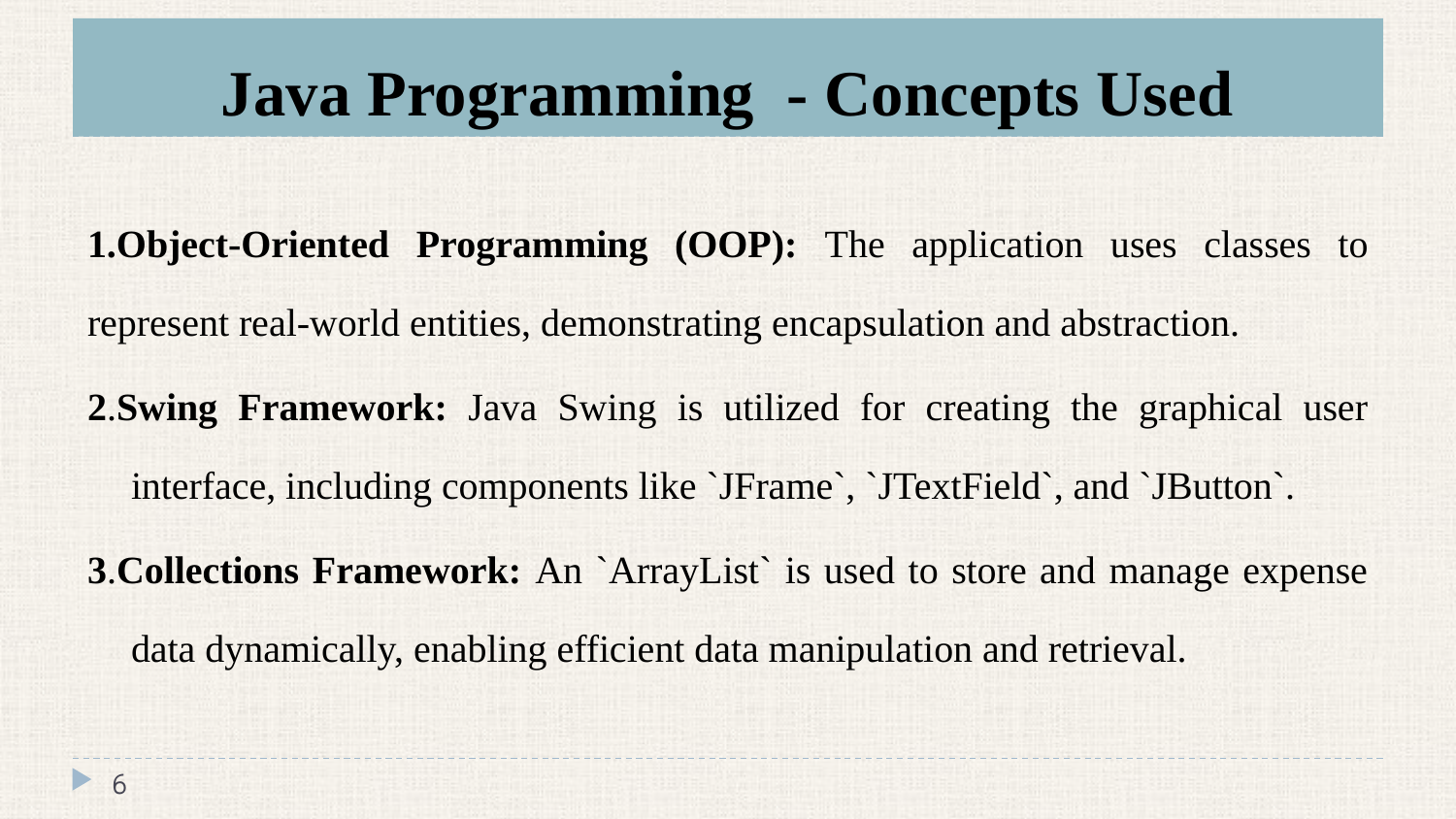

# Java Programming  - Concepts Used
1.Object-Oriented Programming (OOP): The application uses classes to represent real-world entities, demonstrating encapsulation and abstraction.
2.Swing Framework: Java Swing is utilized for creating the graphical user interface, including components like `JFrame`, `JTextField`, and `JButton`.
3.Collections Framework: An `ArrayList` is used to store and manage expense data dynamically, enabling efficient data manipulation and retrieval.

6